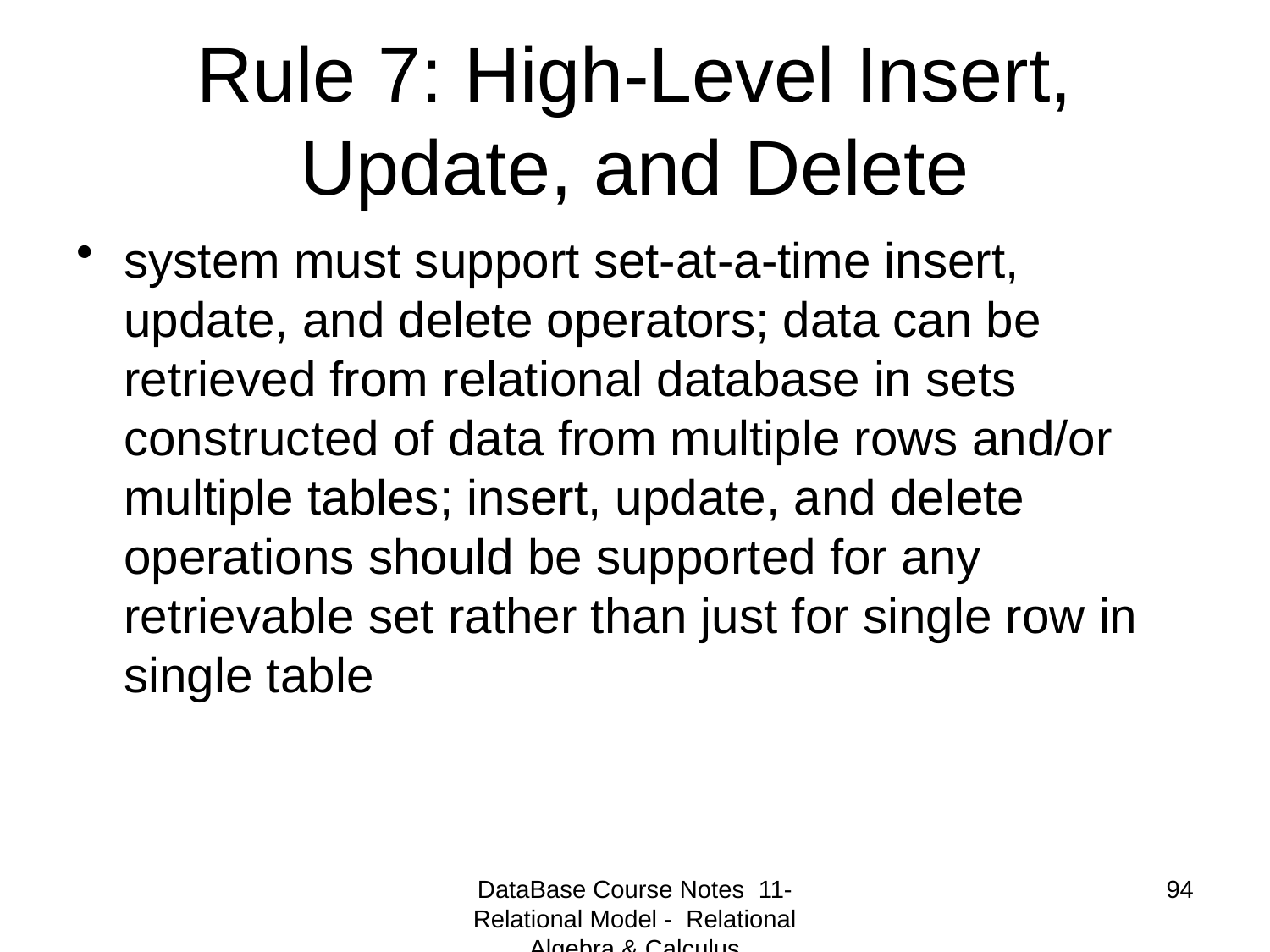

# Rule 7: High-Level Insert, Update, and Delete
system must support set-at-a-time insert, update, and delete operators; data can be retrieved from relational database in sets constructed of data from multiple rows and/or multiple tables; insert, update, and delete operations should be supported for any retrievable set rather than just for single row in single table
DataBase Course Notes  11- Relational Model -  Relational Algebra & Calculus
94